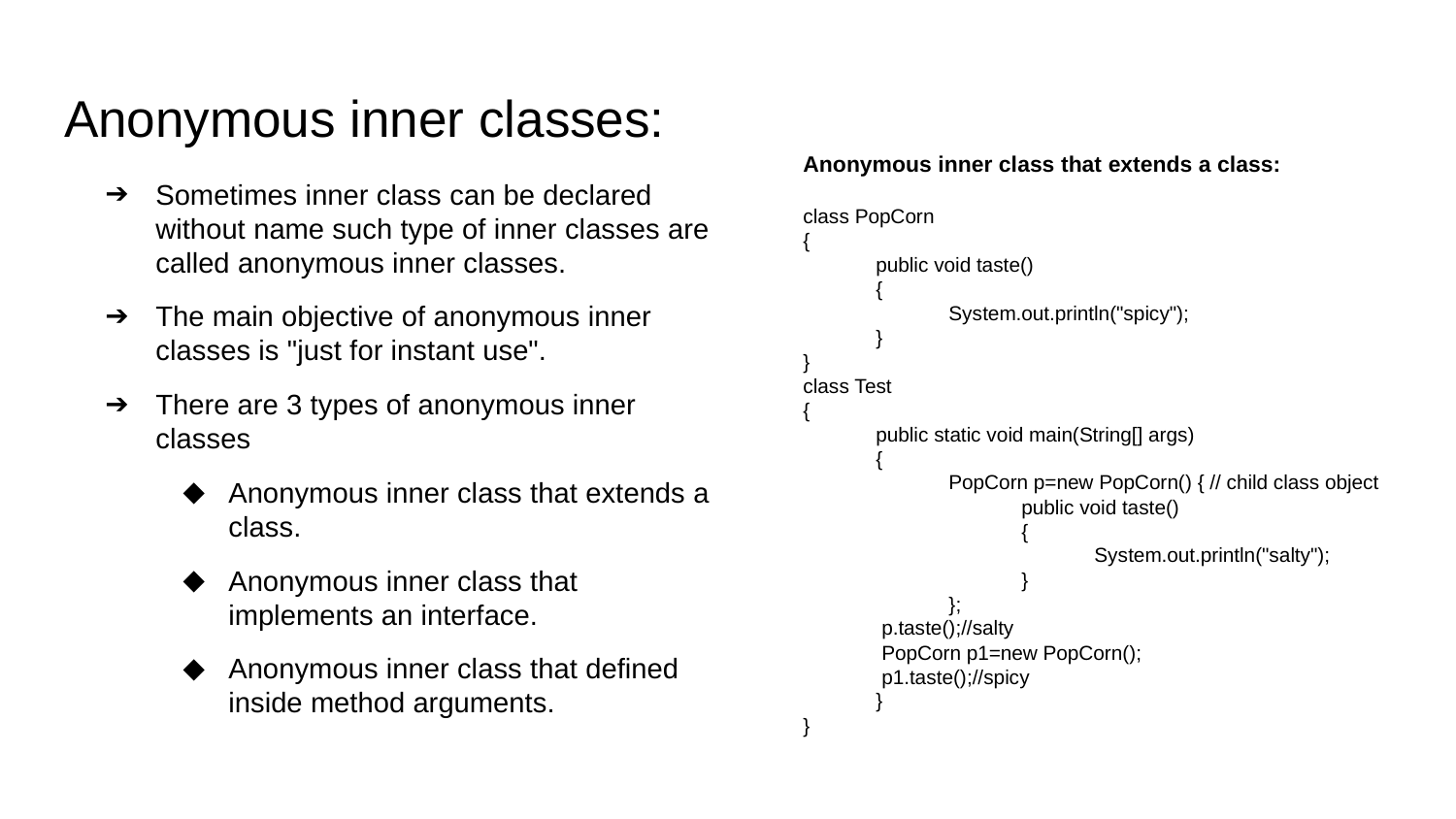

# Anonymous inner classes:
Anonymous inner class that extends a class:

class PopCorn
{
public void taste()
{
System.out.println("spicy");
}
}
class Test
{
public static void main(String[] args)
{
PopCorn p=new PopCorn() { // child class object
public void taste()
{
System.out.println("salty");
}
};
 p.taste();//salty
 PopCorn p1=new PopCorn();
 p1.taste();//spicy
}
}
Sometimes inner class can be declared without name such type of inner classes are called anonymous inner classes.
The main objective of anonymous inner classes is "just for instant use".
There are 3 types of anonymous inner classes
Anonymous inner class that extends a class.
Anonymous inner class that implements an interface.
Anonymous inner class that defined inside method arguments.